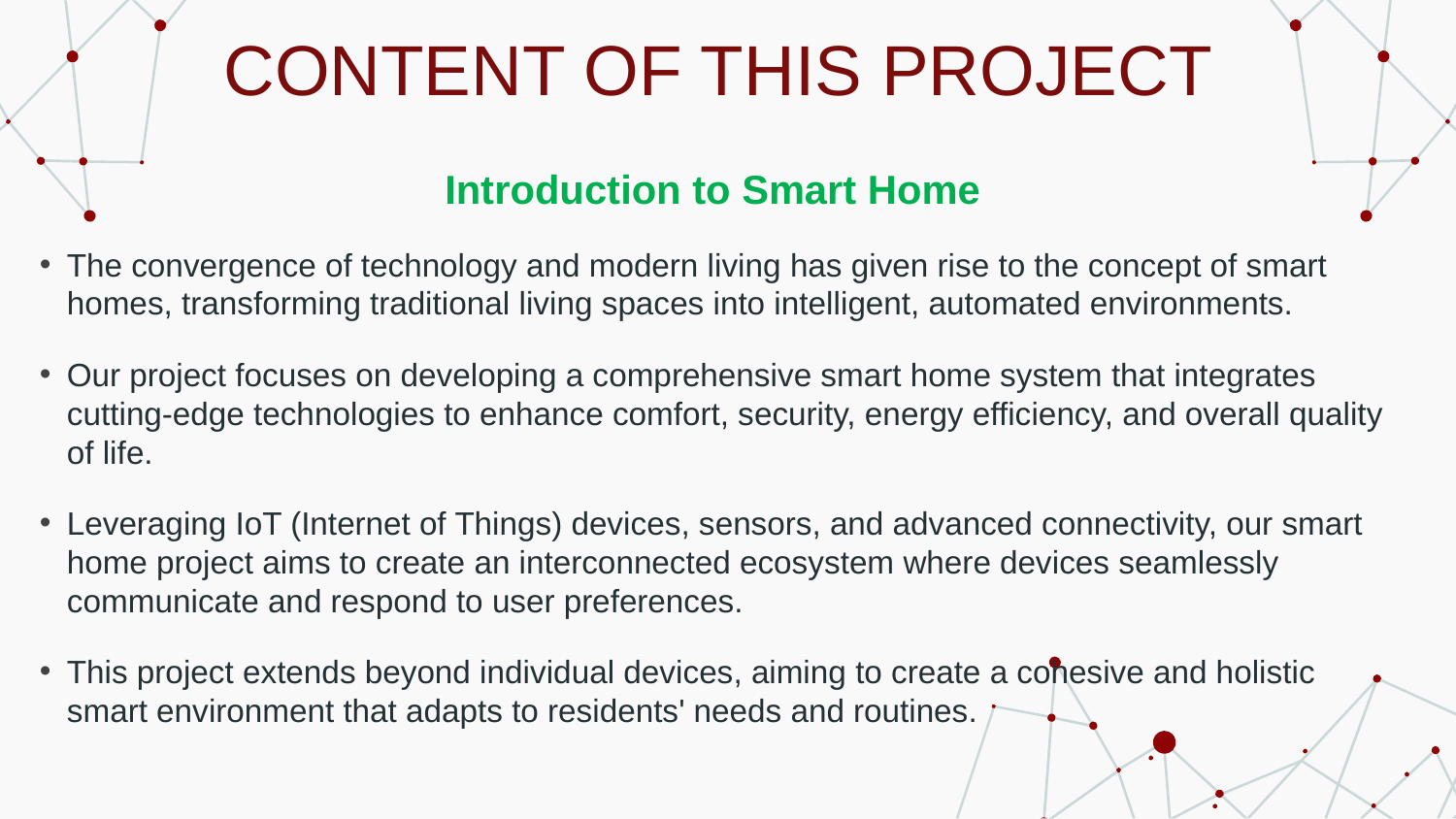

# CONTENT OF THIS PROJECT
Introduction to Smart Home
The convergence of technology and modern living has given rise to the concept of smart homes, transforming traditional living spaces into intelligent, automated environments.
Our project focuses on developing a comprehensive smart home system that integrates cutting-edge technologies to enhance comfort, security, energy efficiency, and overall quality of life.
Leveraging IoT (Internet of Things) devices, sensors, and advanced connectivity, our smart home project aims to create an interconnected ecosystem where devices seamlessly communicate and respond to user preferences.
This project extends beyond individual devices, aiming to create a cohesive and holistic smart environment that adapts to residents' needs and routines.